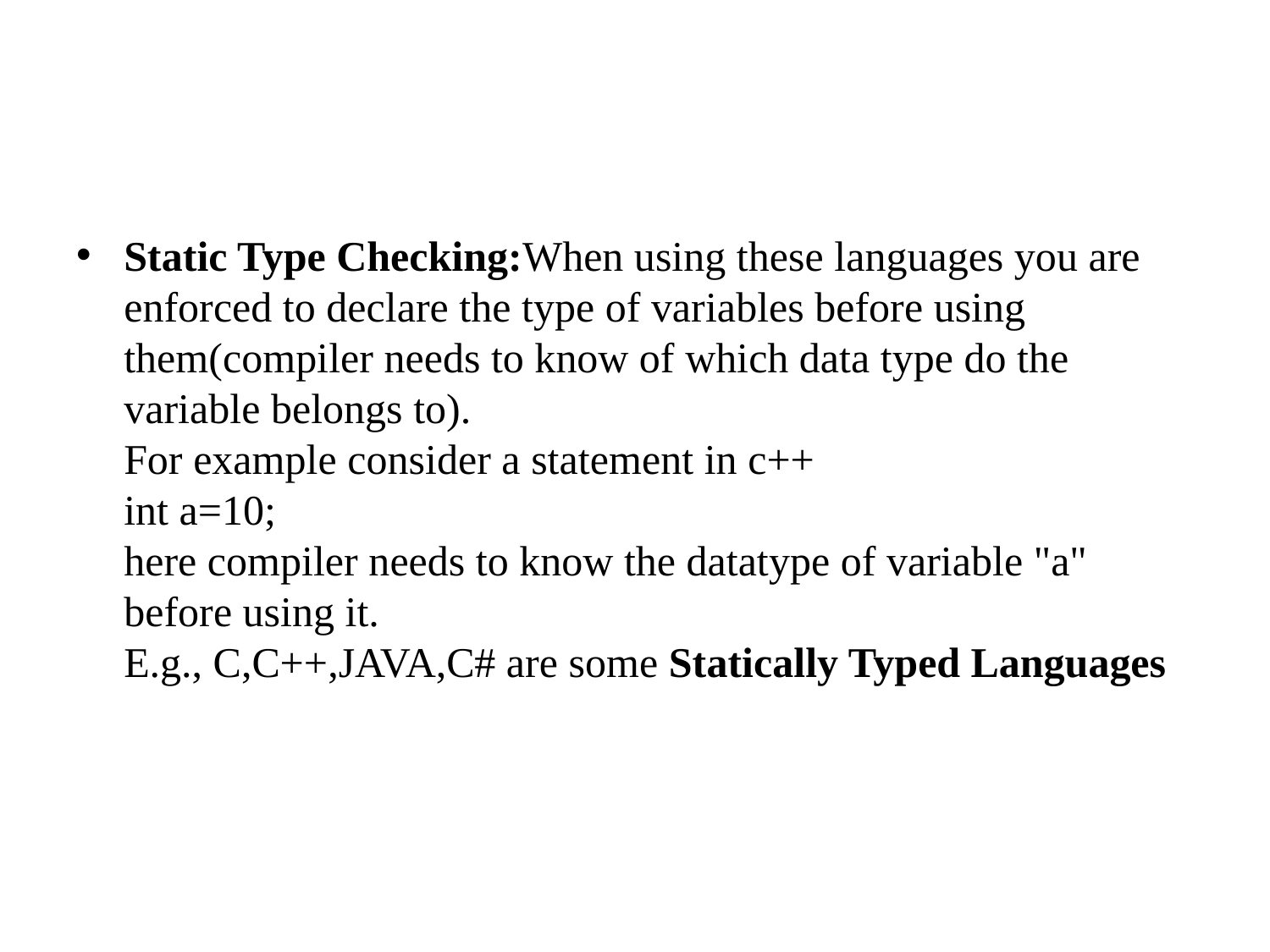

#
Static Type Checking:When using these languages you are enforced to declare the type of variables before using them(compiler needs to know of which data type do the variable belongs to).
For example consider a statement in c++
int a=10;
here compiler needs to know the datatype of variable "a" before using it.
E.g., C,C++,JAVA,C# are some Statically Typed Languages